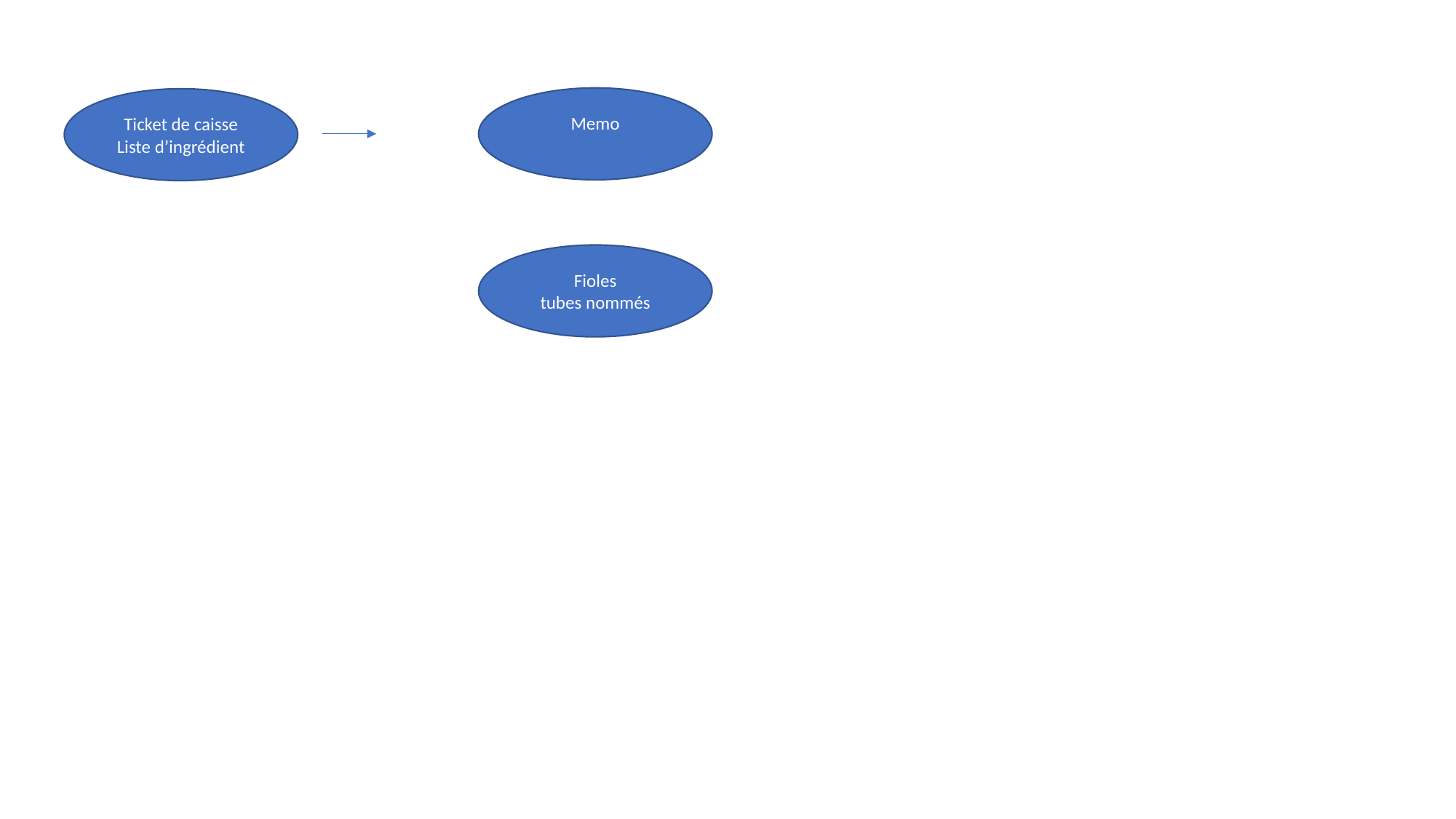

Memo

Ticket de caisse
Liste d’ingrédient
Fioles
tubes nommés